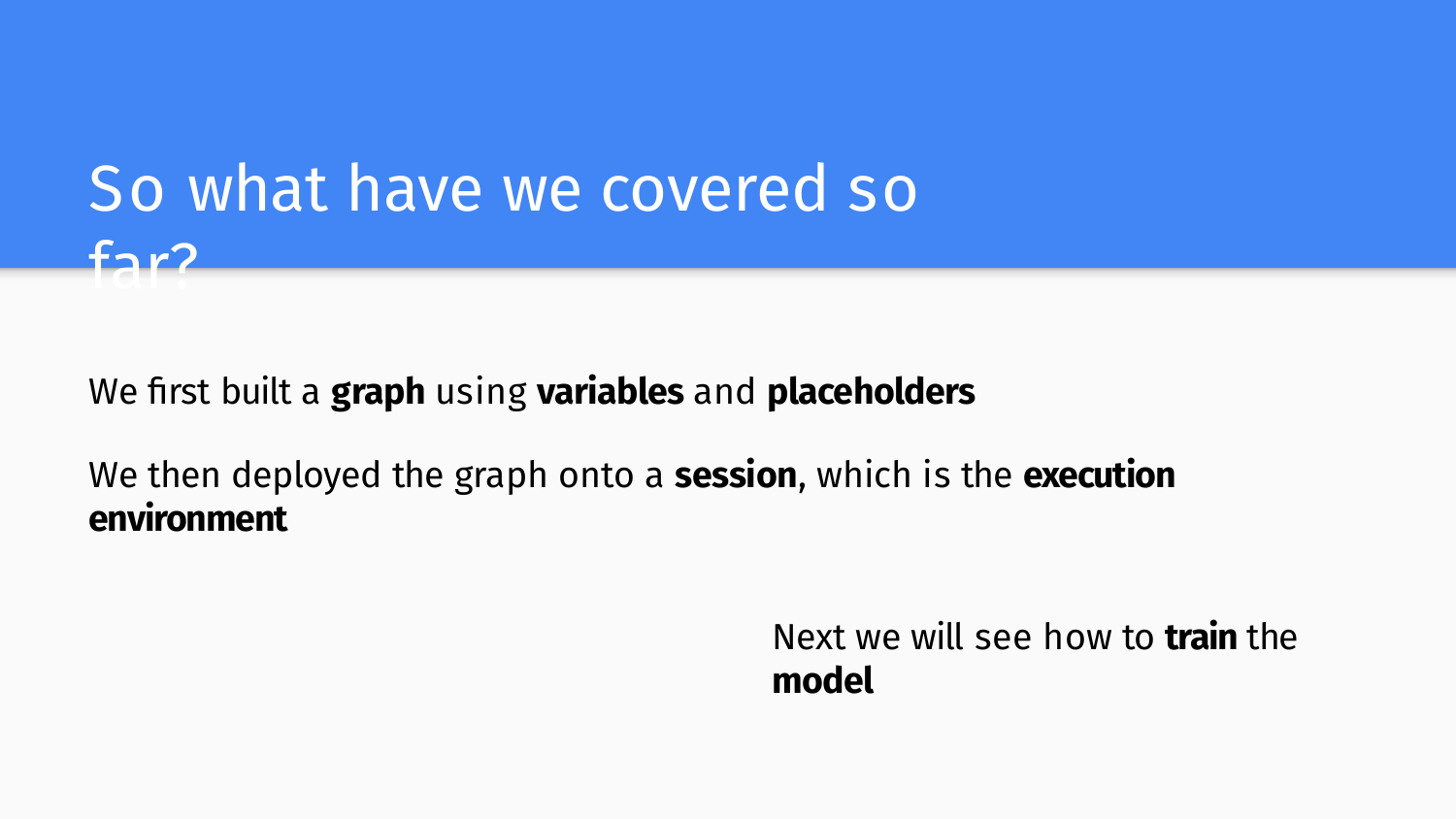

# So what have we covered so far?

We first built a graph using variables and placeholders

We then deployed the graph onto a session, which is the execution environment
Next we will see how to train the model